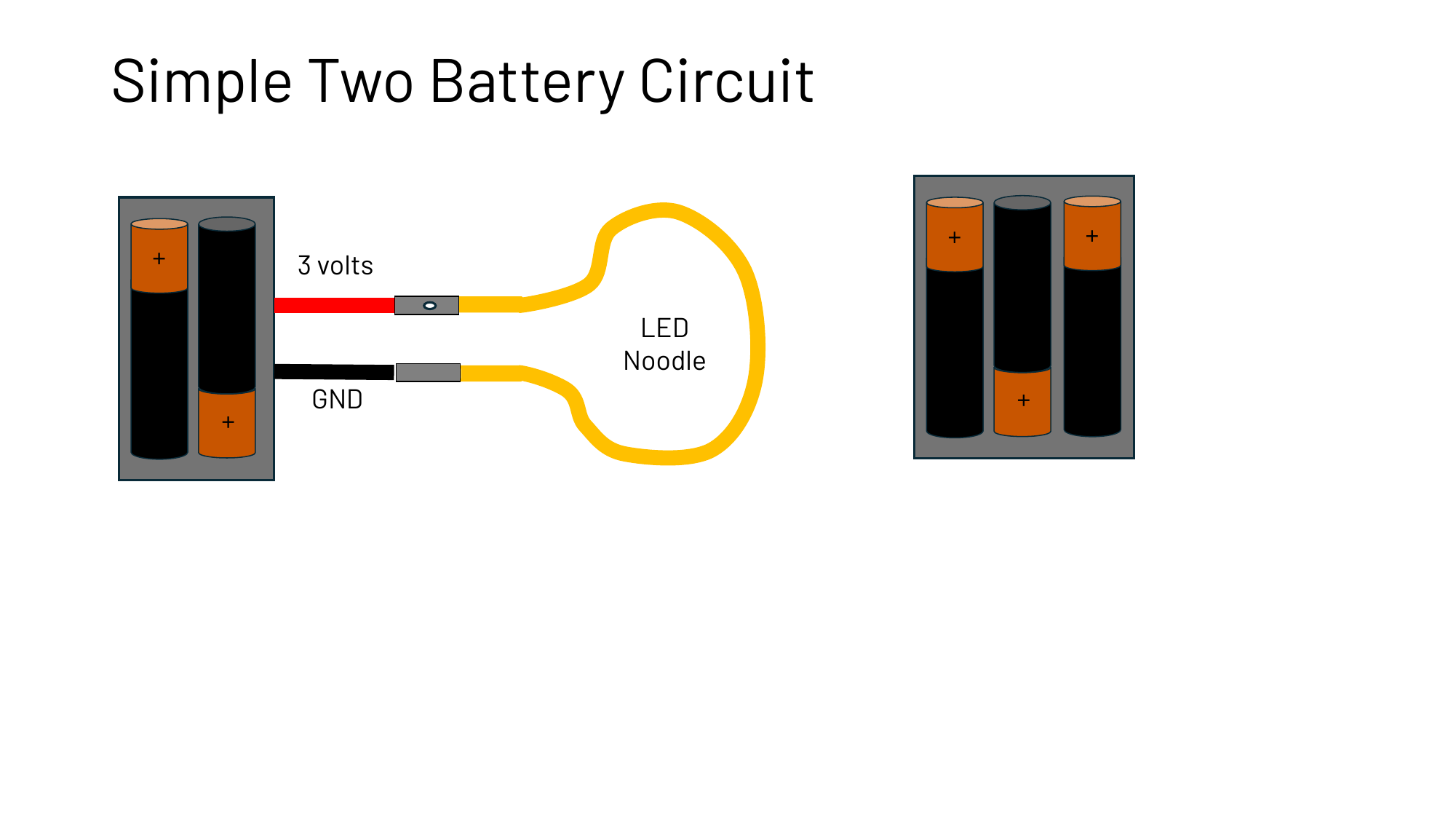

# Simple Two Battery Circuit

+

+

+

+

+

3 volts

LED
Noodle

GND